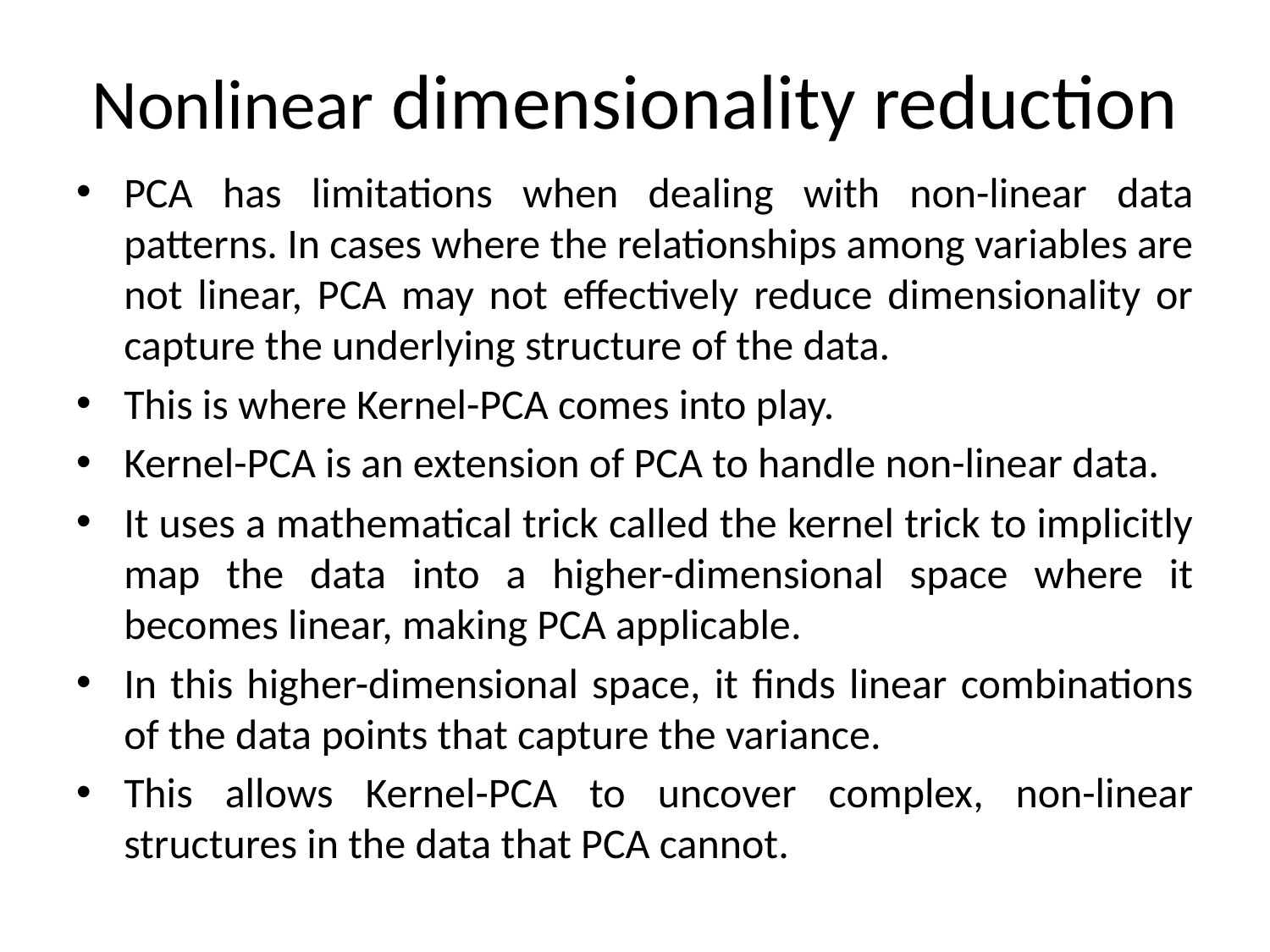

# Nonlinear dimensionality reduction
PCA has limitations when dealing with non-linear data patterns. In cases where the relationships among variables are not linear, PCA may not effectively reduce dimensionality or capture the underlying structure of the data.
This is where Kernel-PCA comes into play.
Kernel-PCA is an extension of PCA to handle non-linear data.
It uses a mathematical trick called the kernel trick to implicitly map the data into a higher-dimensional space where it becomes linear, making PCA applicable.
In this higher-dimensional space, it finds linear combinations of the data points that capture the variance.
This allows Kernel-PCA to uncover complex, non-linear structures in the data that PCA cannot.